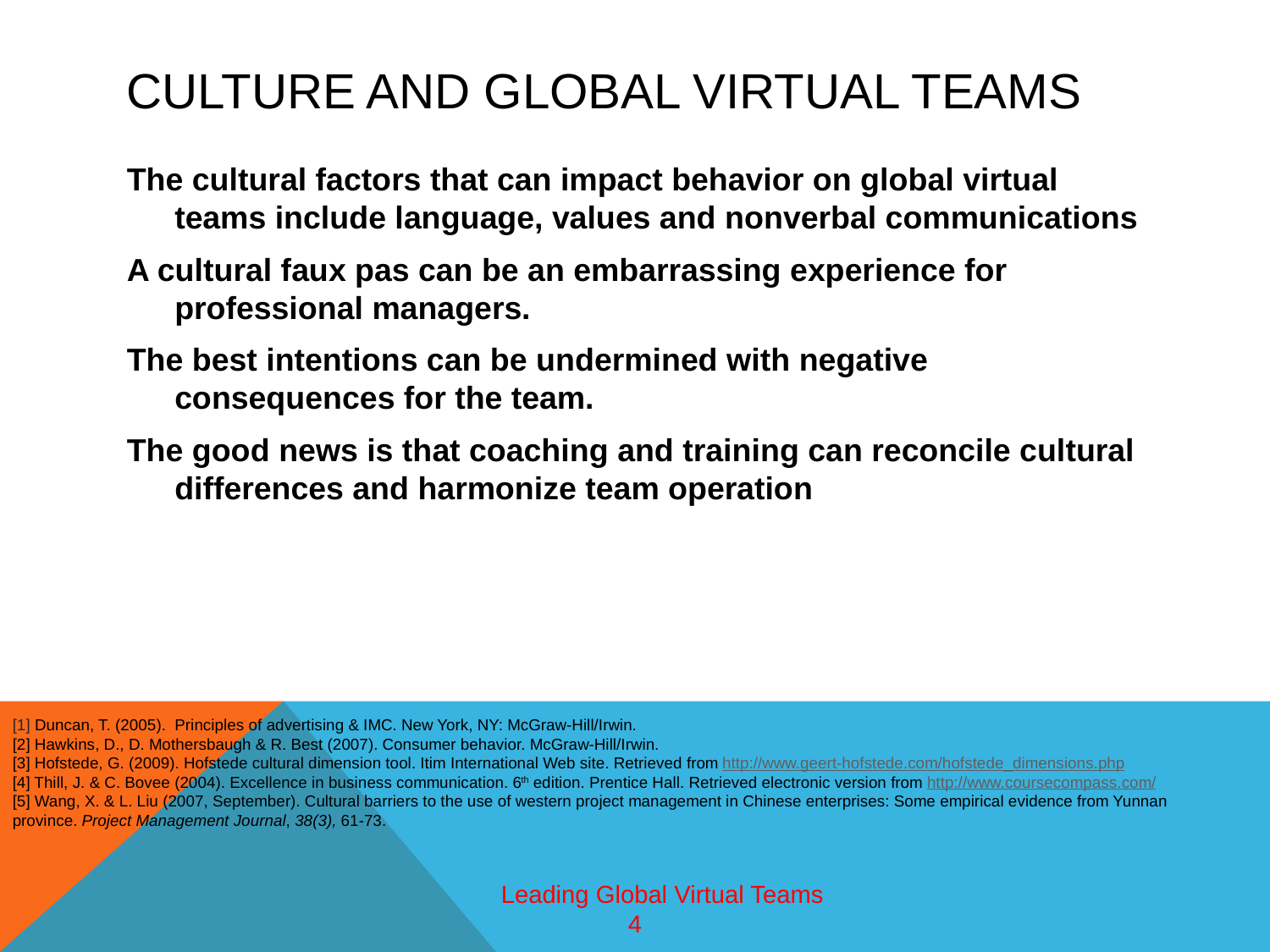

# CULTURE AND global virtual teams
The cultural factors that can impact behavior on global virtual teams include language, values and nonverbal communications
A cultural faux pas can be an embarrassing experience for professional managers.
The best intentions can be undermined with negative consequences for the team.
The good news is that coaching and training can reconcile cultural differences and harmonize team operation
[1] Duncan, T. (2005).  Principles of advertising & IMC. New York, NY: McGraw-Hill/Irwin.
[2] Hawkins, D., D. Mothersbaugh & R. Best (2007). Consumer behavior. McGraw-Hill/Irwin.
[3] Hofstede, G. (2009). Hofstede cultural dimension tool. Itim International Web site. Retrieved from http://www.geert-hofstede.com/hofstede_dimensions.php
[4] Thill, J. & C. Bovee (2004). Excellence in business communication. 6th edition. Prentice Hall. Retrieved electronic version from http://www.coursecompass.com/
[5] Wang, X. & L. Liu (2007, September). Cultural barriers to the use of western project management in Chinese enterprises: Some empirical evidence from Yunnan province. Project Management Journal, 38(3), 61-73.